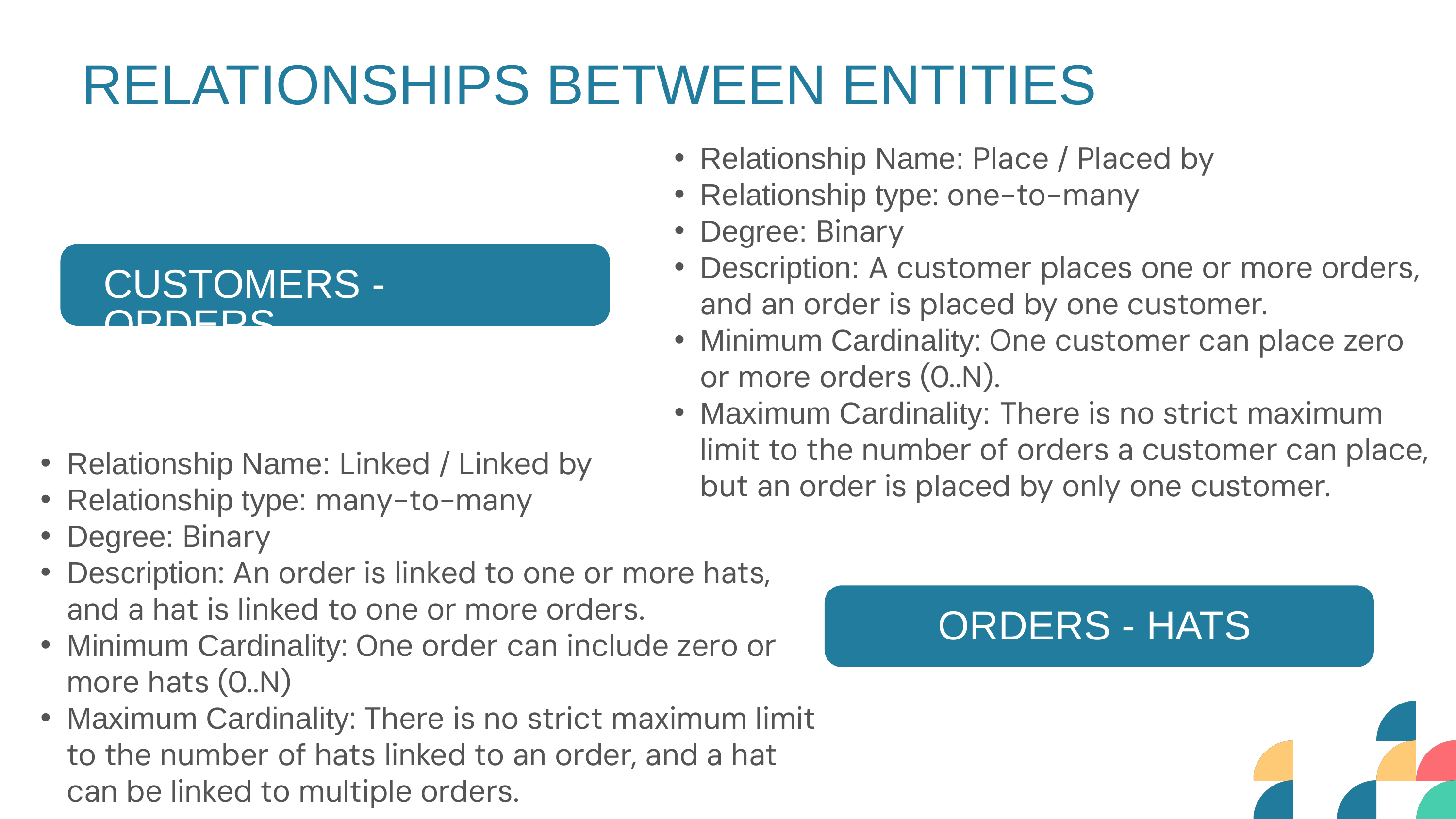

RELATIONSHIPS BETWEEN ENTITIES
Relationship Name: Place / Placed by
Relationship type: one-to-many
Degree: Binary
Description: A customer places one or more orders, and an order is placed by one customer.
Minimum Cardinality: One customer can place zero or more orders (0..N).
Maximum Cardinality: There is no strict maximum limit to the number of orders a customer can place, but an order is placed by only one customer.

CUSTOMERS - ORDERS
Relationship Name: Linked / Linked by
Relationship type: many-to-many
Degree: Binary
Description: An order is linked to one or more hats, and a hat is linked to one or more orders.
Minimum Cardinality: One order can include zero or more hats (0..N)
Maximum Cardinality: There is no strict maximum limit to the number of hats linked to an order, and a hat can be linked to multiple orders.

ORDERS - HATS